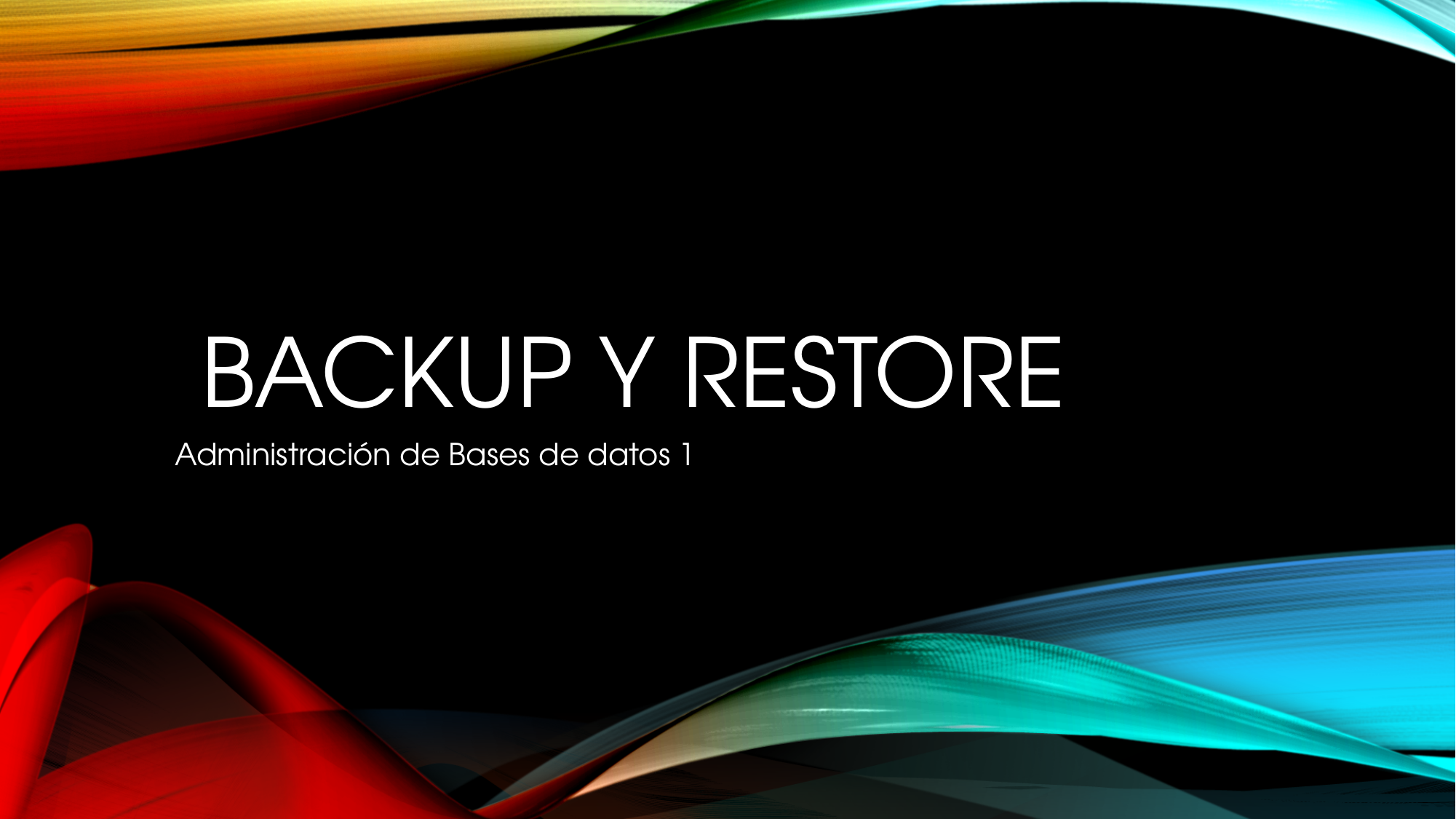

# BACKUP Y RESTORE
Administración de Bases de datos 1